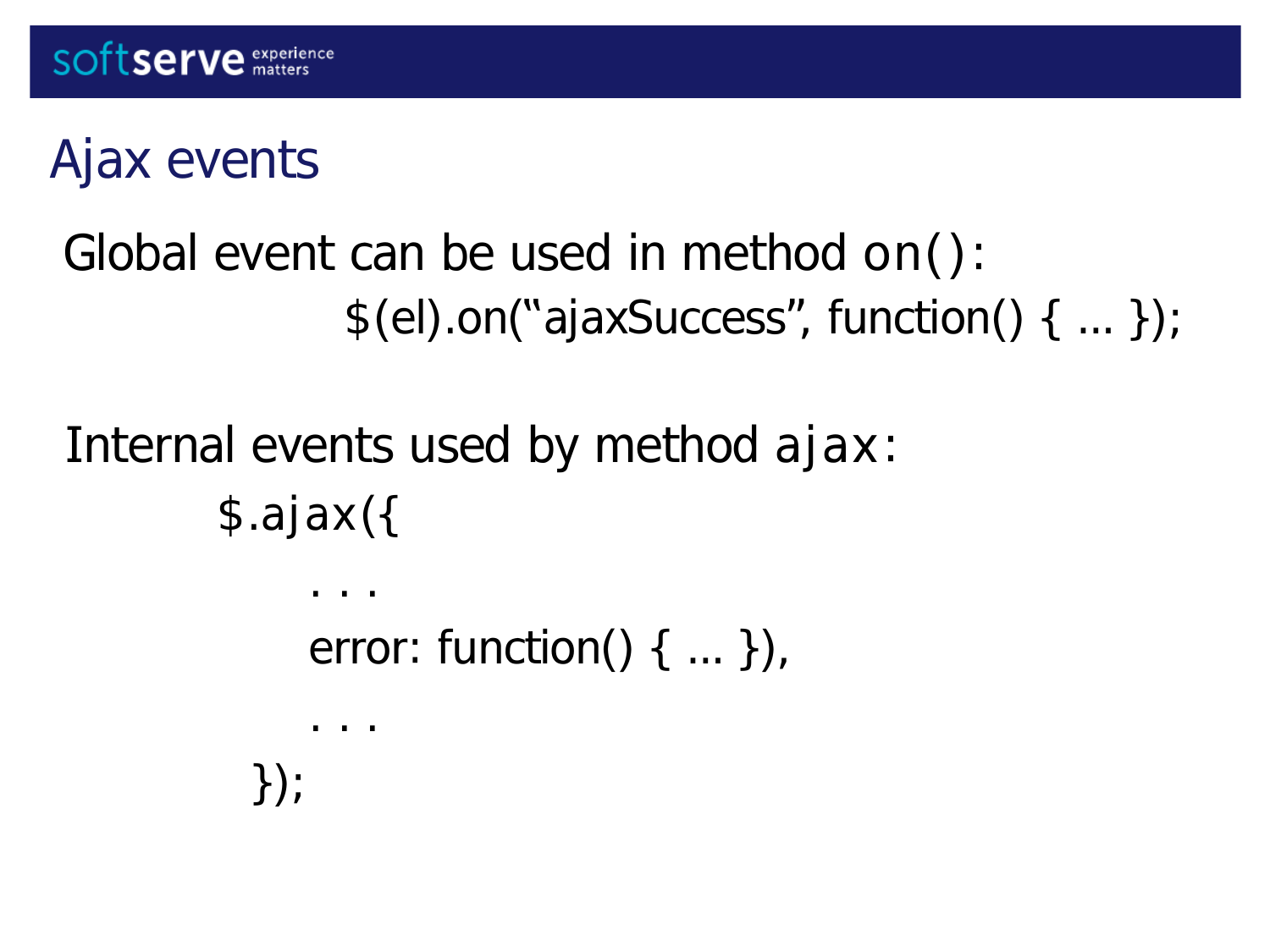

Ajax events
 Global event can be used in method on():
		   $(el).on(“ajaxSuccess”, function() { … });

 Internal events used by method ajax:
	   $.ajax({
                  . . .
                  error: function() { … }),
                  . . .
              });